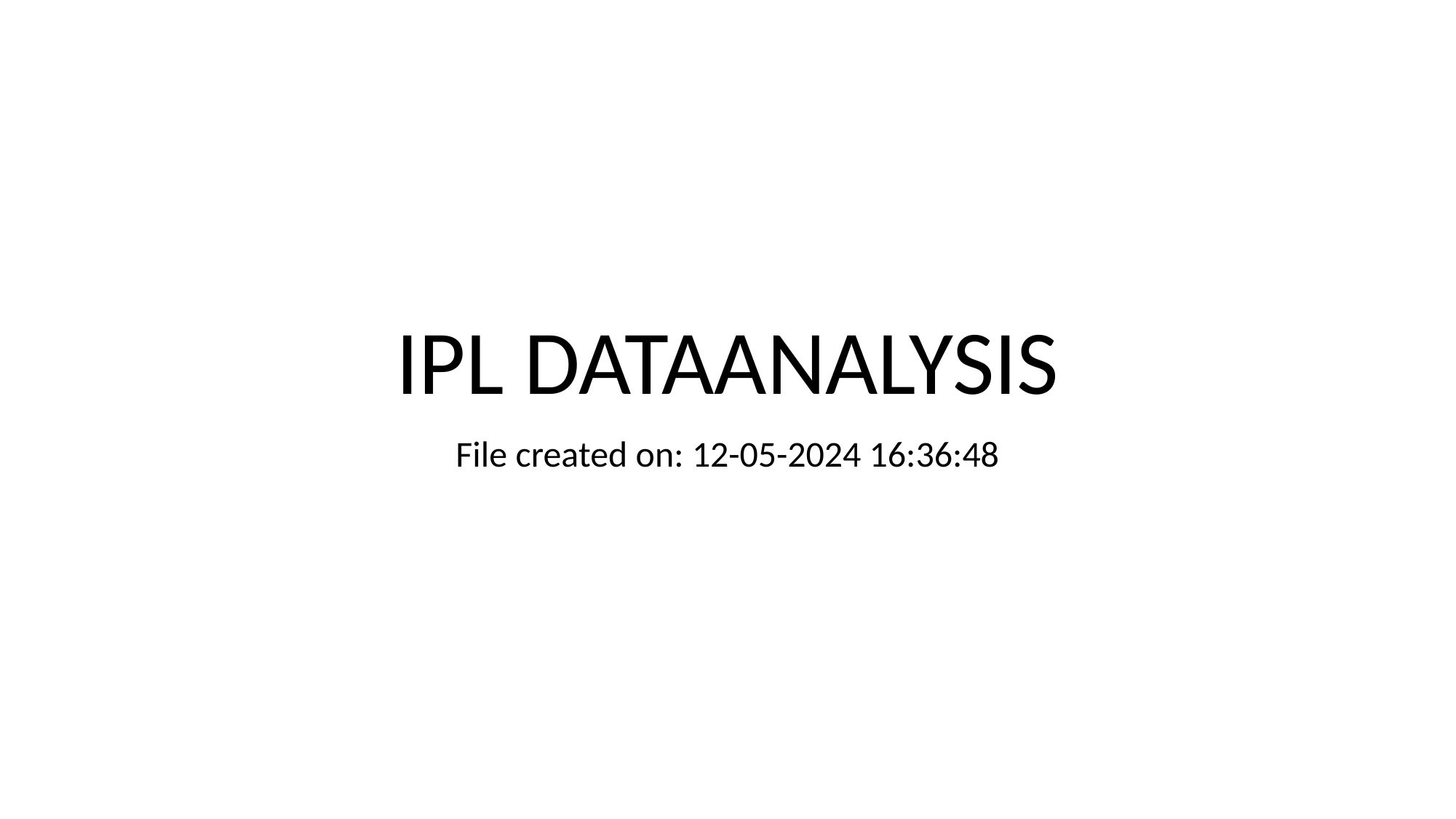

# IPL DATAANALYSIS
File created on: 12-05-2024 16:36:48